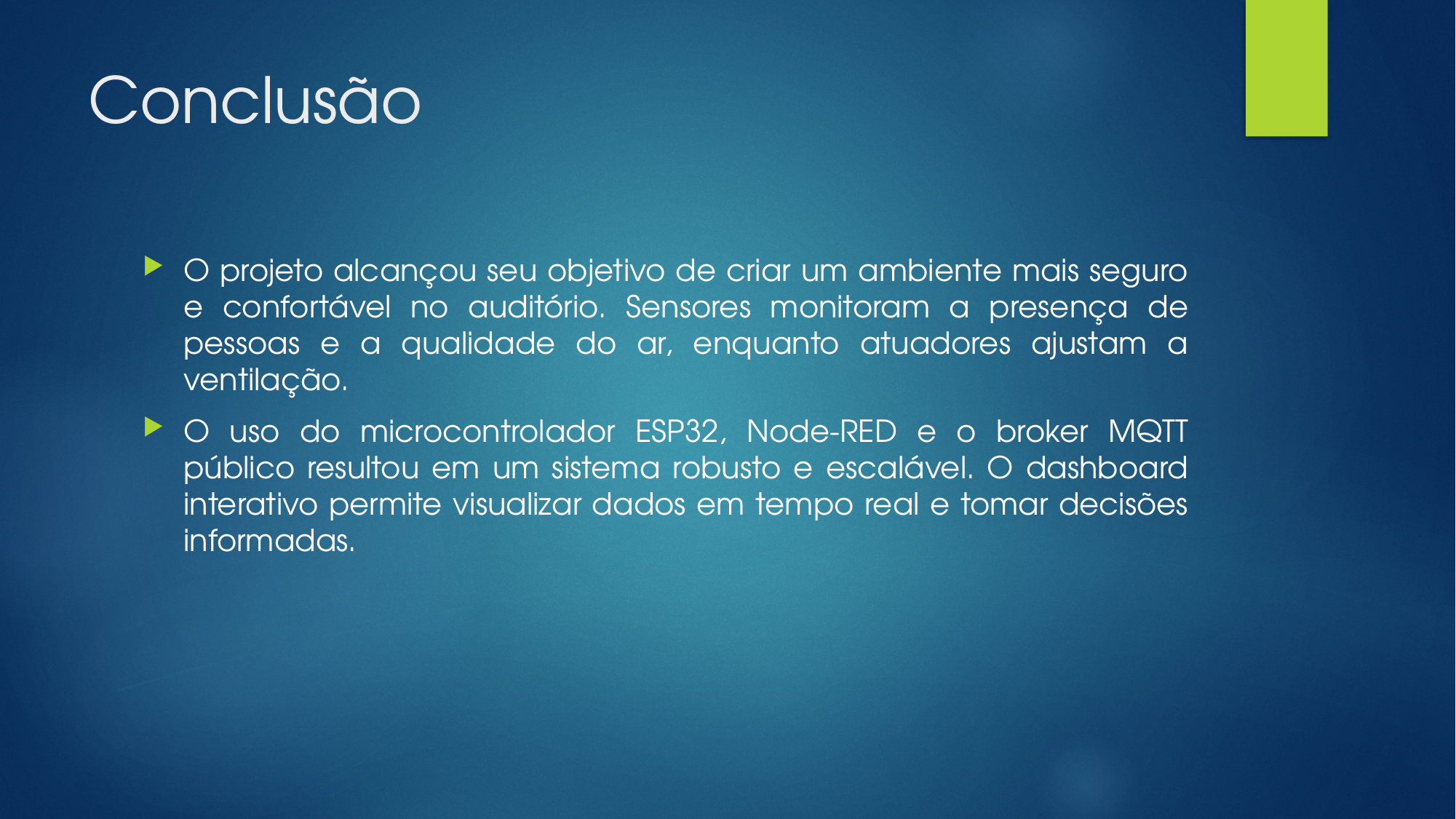

# Conclusão
O projeto alcançou seu objetivo de criar um ambiente mais seguro e confortável no auditório. Sensores monitoram a presença de pessoas e a qualidade do ar, enquanto atuadores ajustam a ventilação.
O uso do microcontrolador ESP32, Node-RED e o broker MQTT público resultou em um sistema robusto e escalável. O dashboard interativo permite visualizar dados em tempo real e tomar decisões informadas.